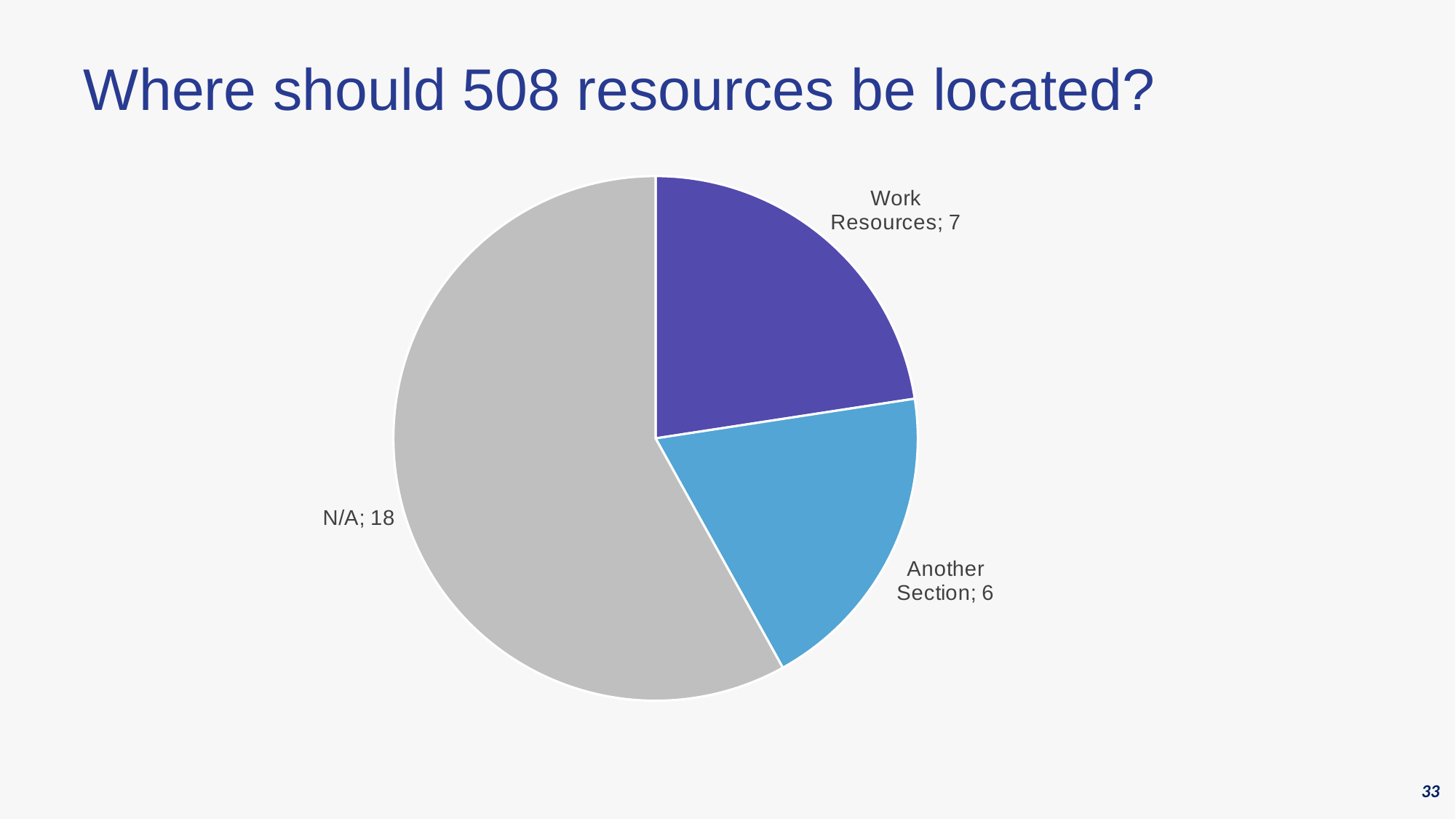

# Where should 508 resources be located?

### Chart

| Category | Should 508 resources be under work resources on onrr resource? |
|---|---|
| Work Resources | 7.0 |
| Another Section | 6.0 |
| N/A | 18.0 |
33